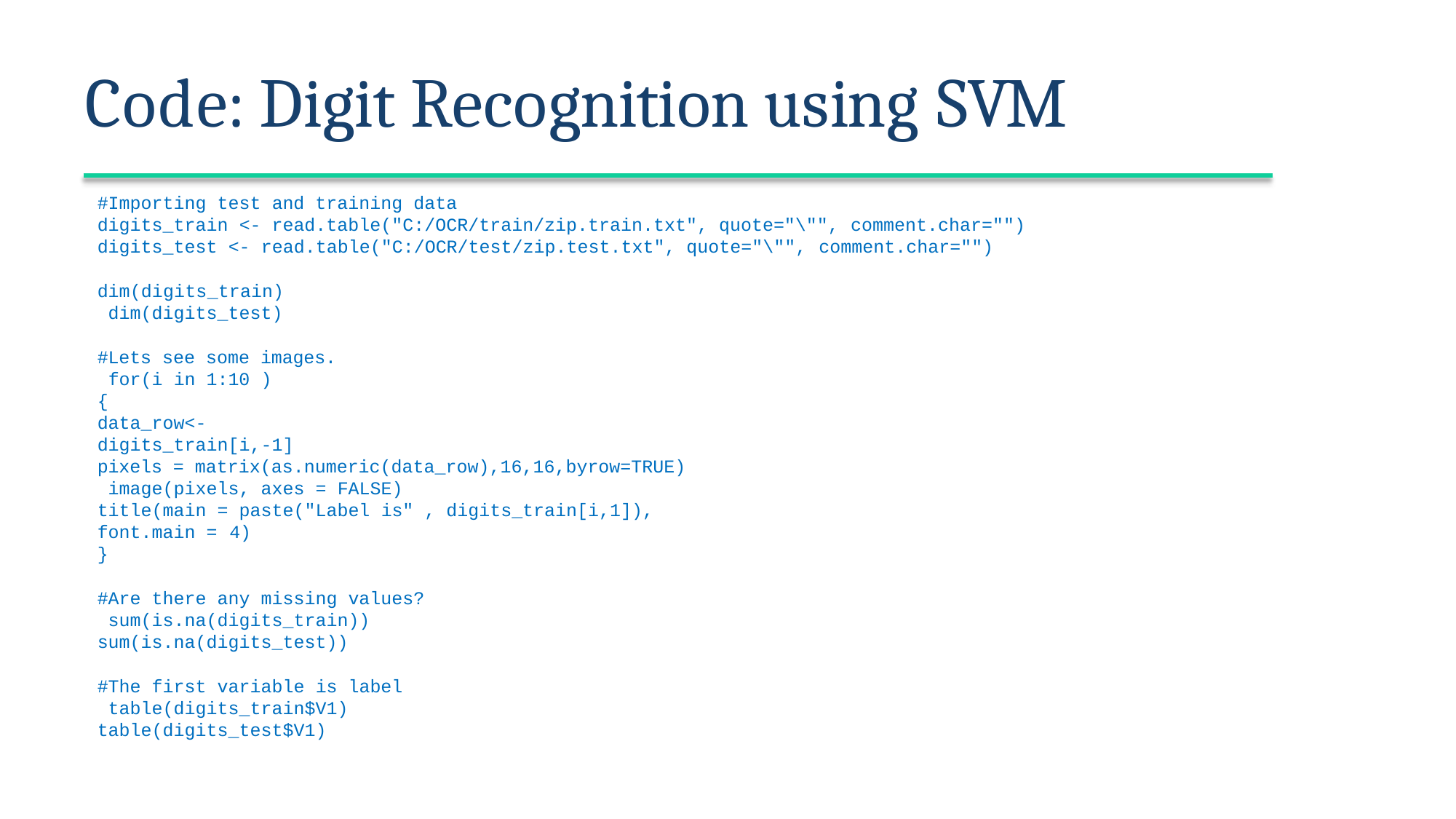

# Code: Digit Recognition using SVM
#Importing test and training data
digits_train <- read.table("C:/OCR/train/zip.train.txt", quote="\"", comment.char="")
digits_test <- read.table("C:/OCR/test/zip.test.txt", quote="\"", comment.char="")

dim(digits_train)  dim(digits_test)

#Lets see some images.  for(i in 1:10 )
{
data_row<-digits_train[i,-1]
pixels = matrix(as.numeric(data_row),16,16,byrow=TRUE)  image(pixels, axes = FALSE)
title(main = paste("Label is" , digits_train[i,1]), font.main = 4)
}

#Are there any missing values?  sum(is.na(digits_train))  sum(is.na(digits_test))

#The first variable is label  table(digits_train$V1)  table(digits_test$V1)